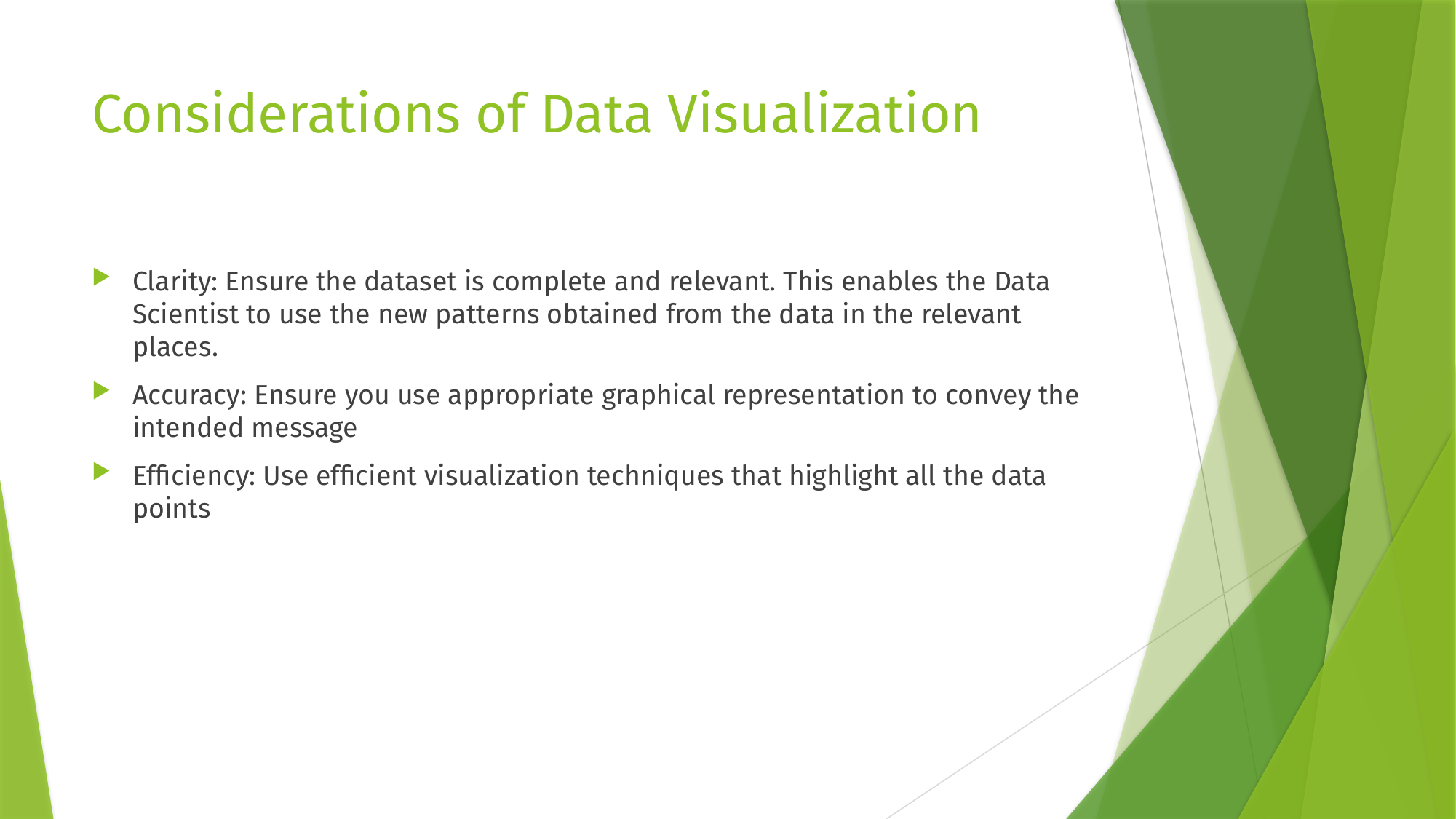

# Considerations of Data Visualization
Clarity: Ensure the dataset is complete and relevant. This enables the Data Scientist to use the new patterns obtained from the data in the relevant places.
Accuracy: Ensure you use appropriate graphical representation to convey the intended message
Efficiency: Use efficient visualization techniques that highlight all the data points